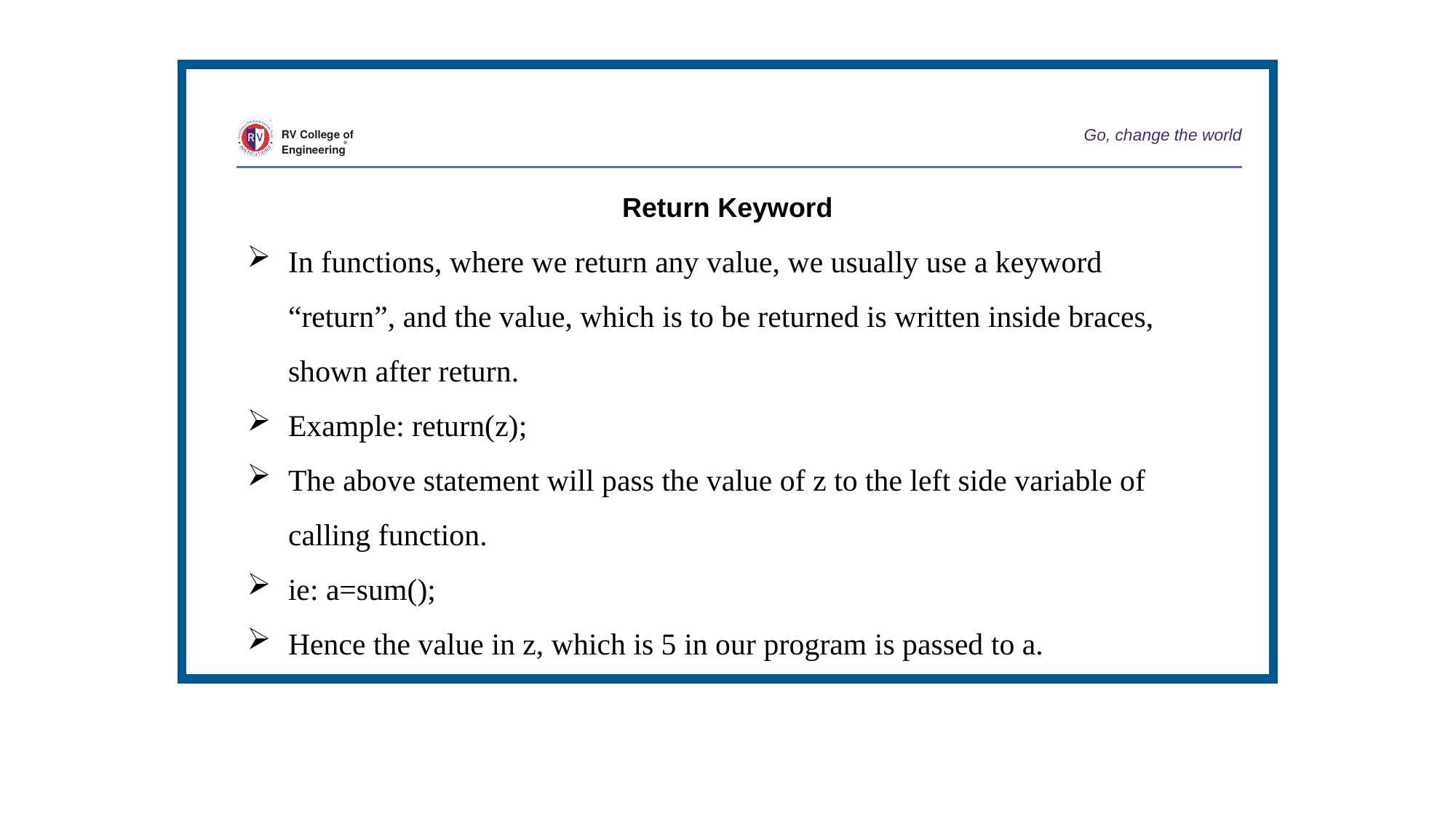

Go, change the world
RV College of
Engineering

Return Keyword
In functions, where we return any value, we usually use a keyword “return”, and the value, which is to be returned is written inside braces, shown after return.
Example: return(z);
The above statement will pass the value of z to the left side variable of calling function.
ie: a=sum();
Hence the value in z, which is 5 in our program is passed to a.